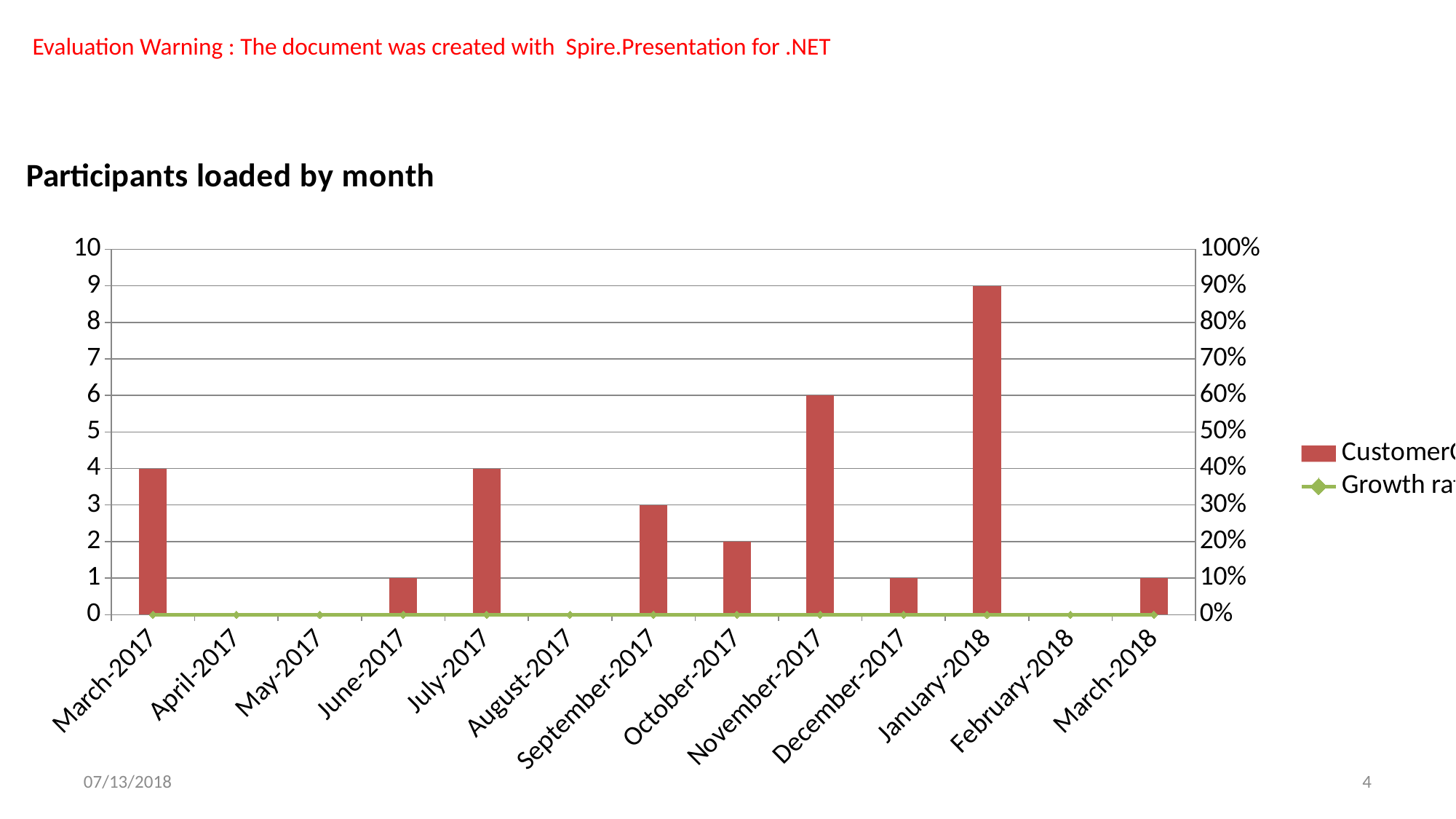

Evaluation Warning : The document was created with  Spire.Presentation for .NET

### Chart: Participants loaded by month

| Category | CustomerCount | Growth rate |
|---|---|---|
| March-2017 | 4.0 | None |
| April-2017 | 0.0 | None |
| May-2017 | 0.0 | None |
| June-2017 | 1.0 | None |
| July-2017 | 4.0 | None |
| August-2017 | 0.0 | None |
| September-2017 | 3.0 | None |
| October-2017 | 2.0 | None |
| November-2017 | 6.0 | None |
| December-2017 | 1.0 | None |
| January-2018 | 9.0 | None |
| February-2018 | 0.0 | None |
| March-2018 | 1.0 | None |
07/13/2018
4